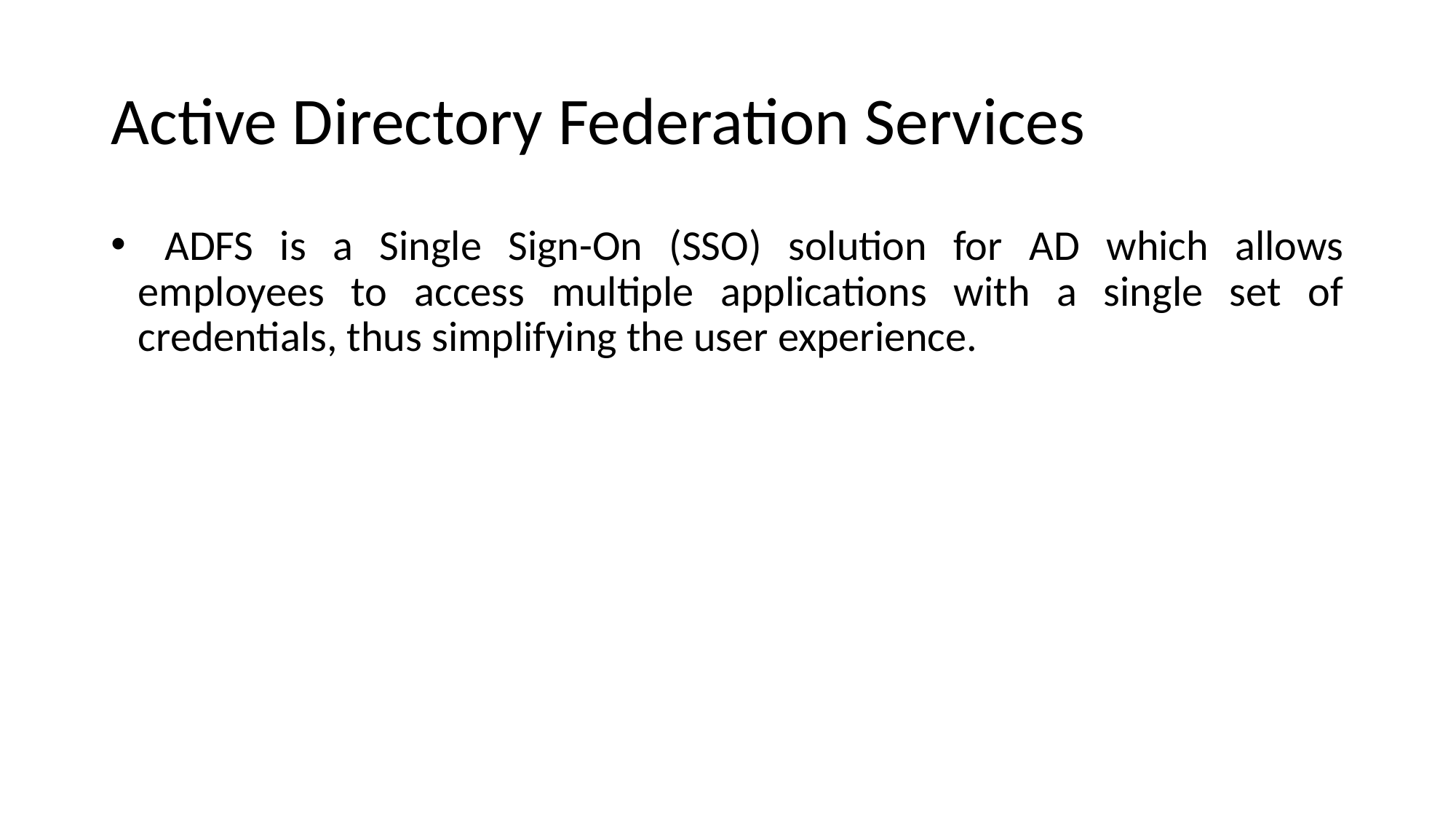

# Active Directory Federation Services
 ADFS is a Single Sign-On (SSO) solution for AD which allows employees to access multiple applications with a single set of credentials, thus simplifying the user experience.